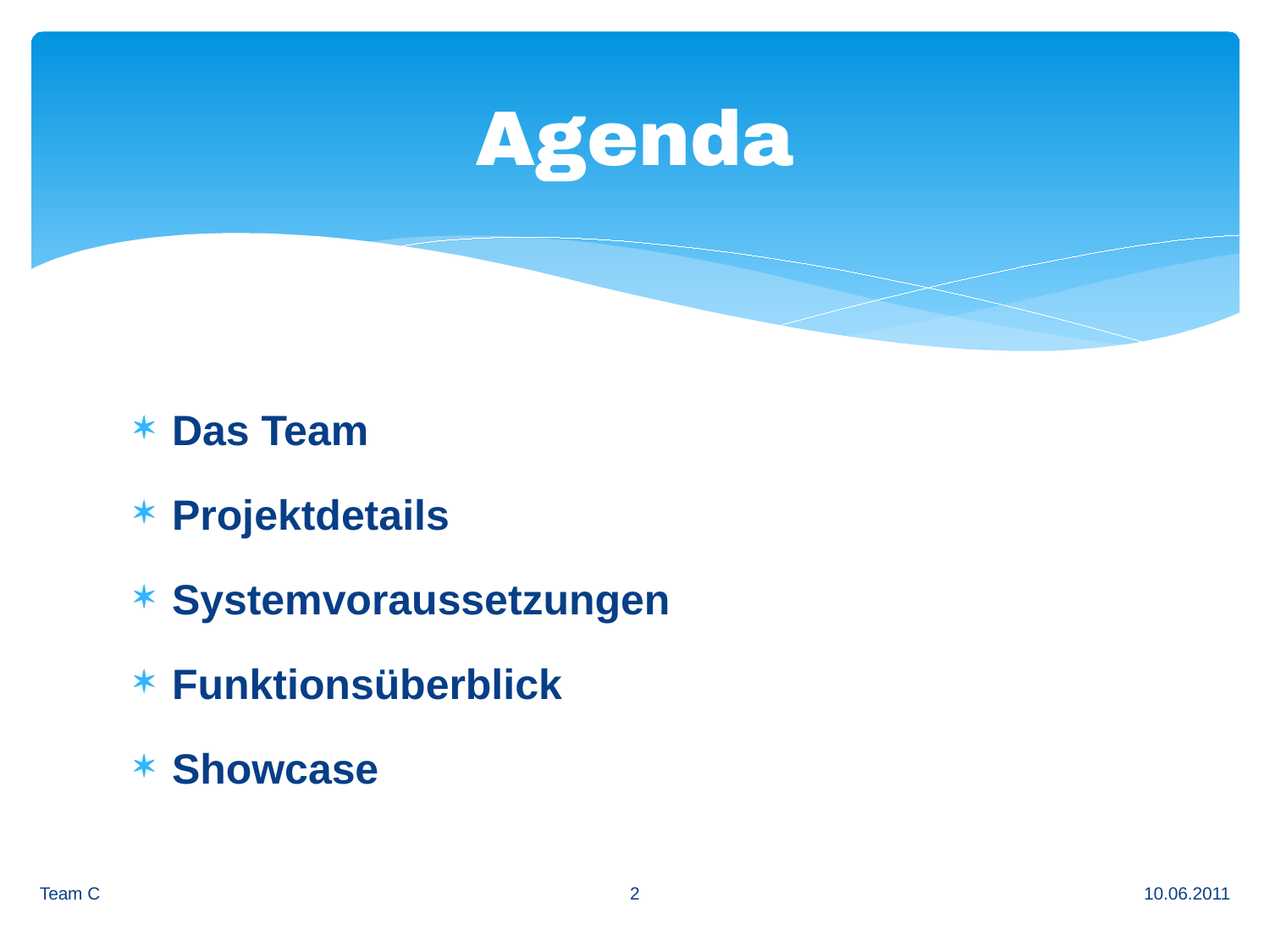

# Agenda
Das Team
Projektdetails
Systemvoraussetzungen
Funktionsüberblick
Showcase
2
Team C
10.06.2011